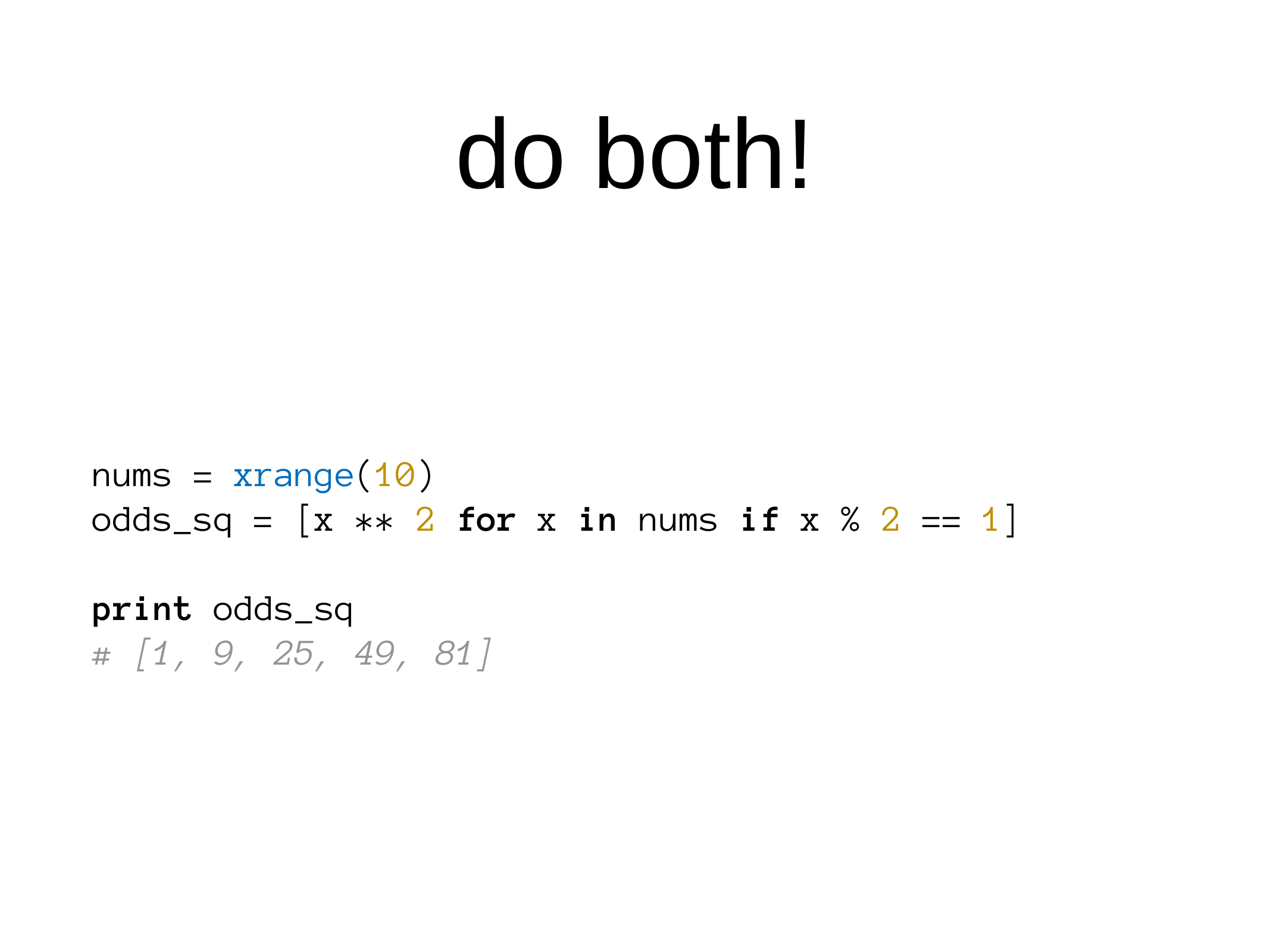

# do both!
nums = xrange(10)
odds_sq = [x ** 2 for x in nums if x % 2 == 1]

print odds_sq
# [1, 9, 25, 49, 81]